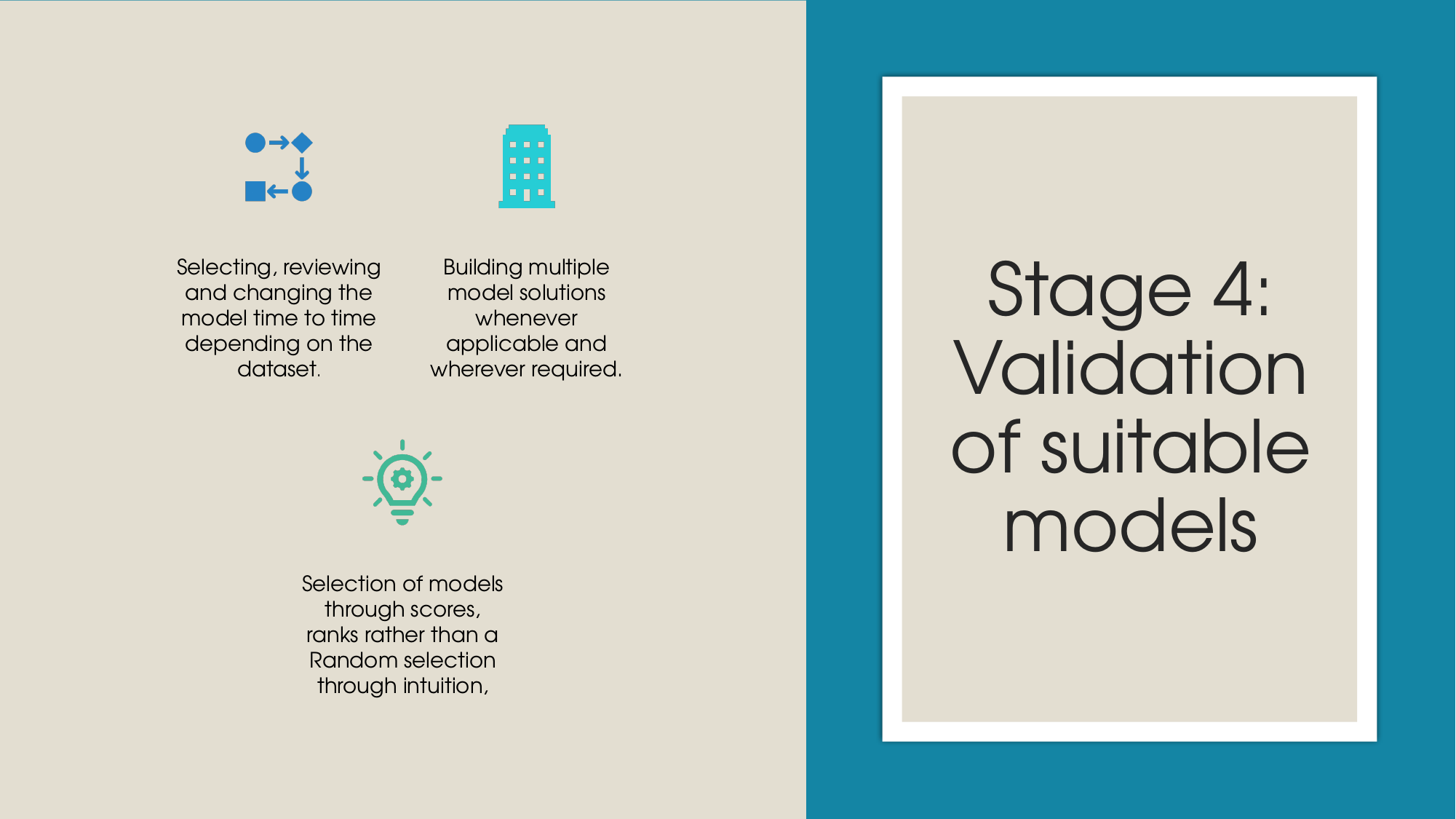

Selecting, reviewing and changing the model time to time depending on the dataset.
Building multiple model solutions whenever applicable and wherever required.
Selection of models through scores, ranks rather than a Random selection through intuition,

# Stage 4: Validation of suitable models